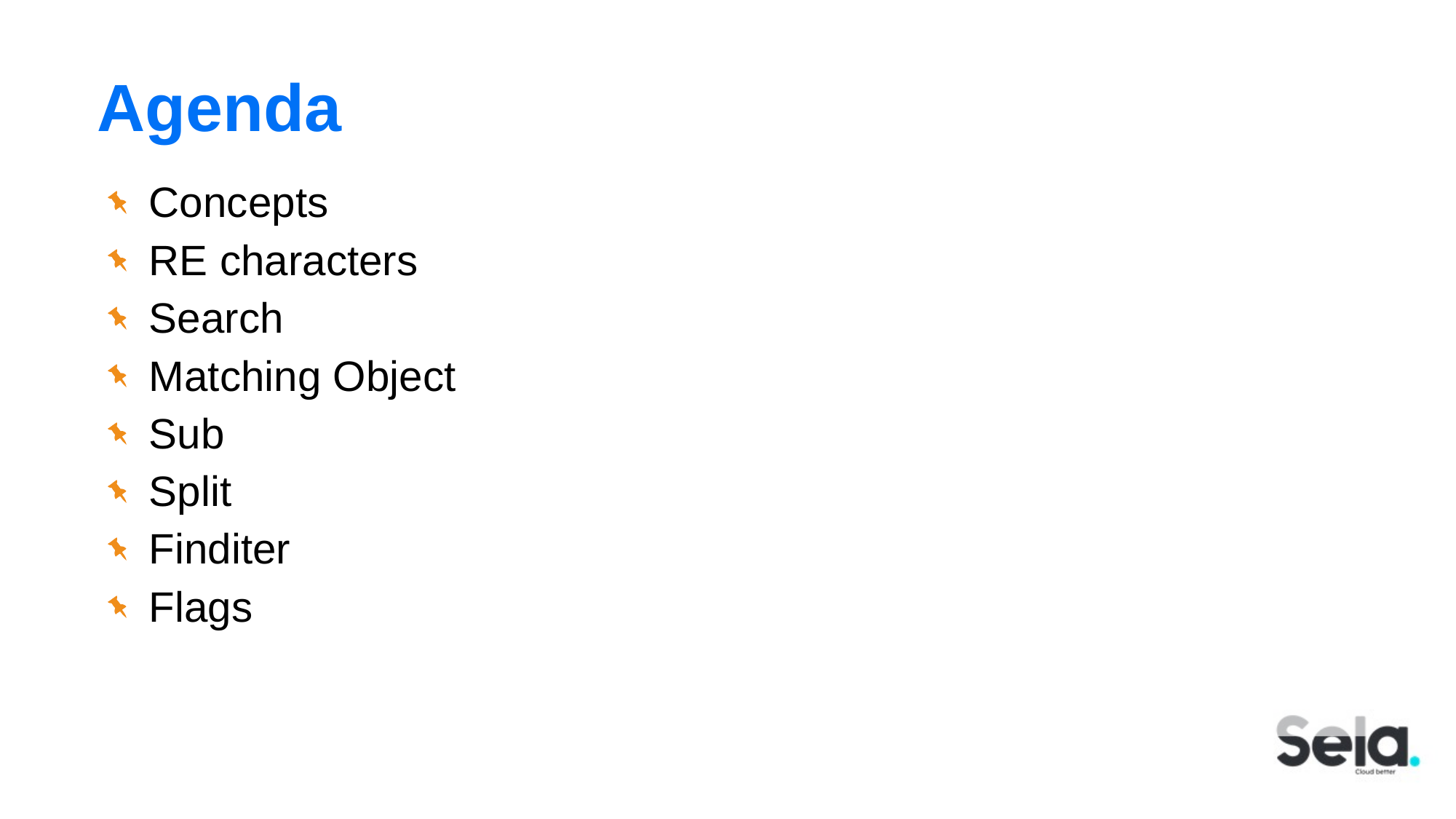

# Agenda
Concepts
RE characters
Search
Matching Object
Sub
Split
Finditer
Flags